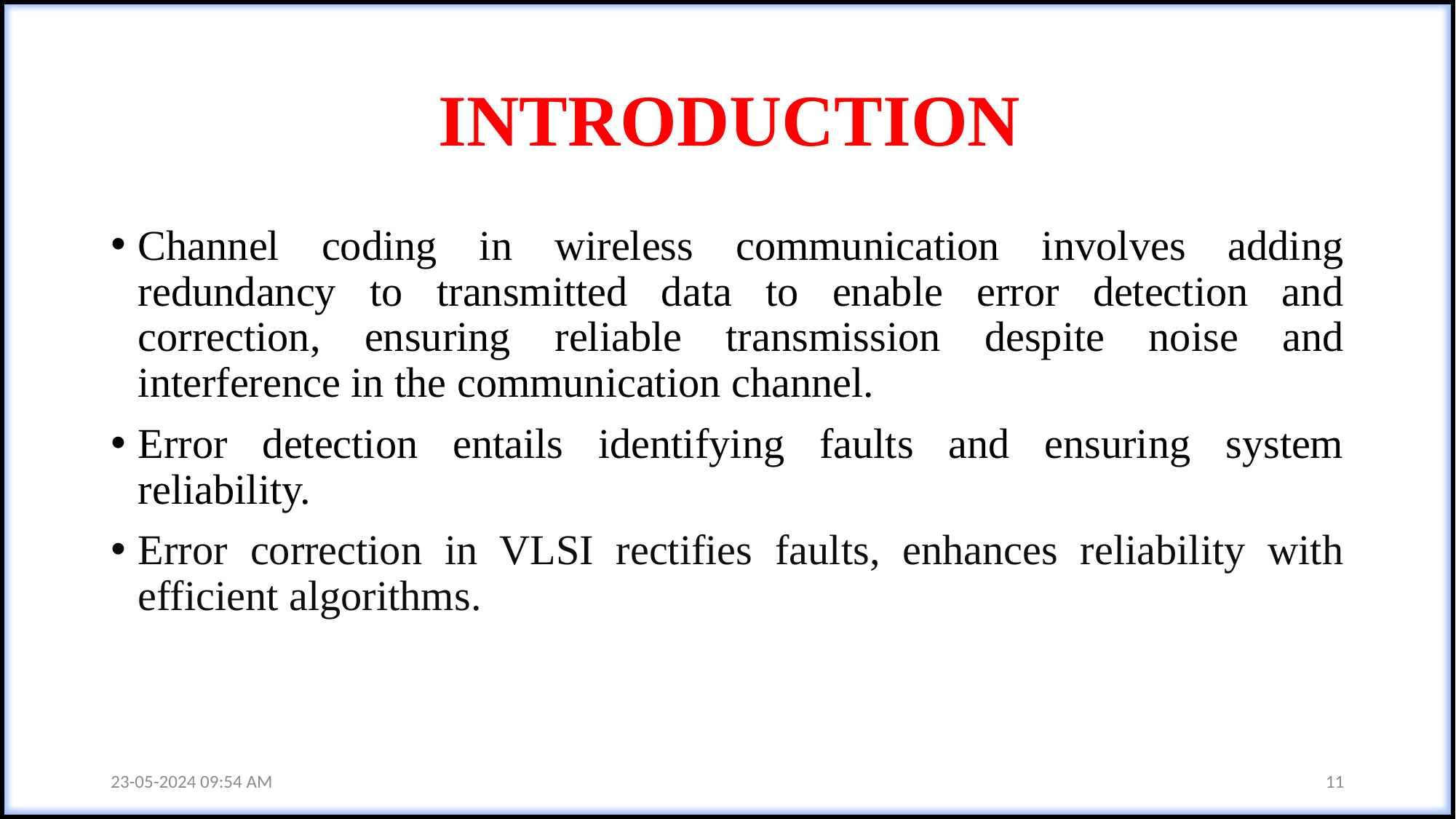

# INTRODUCTION
Channel coding in wireless communication involves adding redundancy to transmitted data to enable error detection and correction, ensuring reliable transmission despite noise and interference in the communication channel.
Error detection entails identifying faults and ensuring system reliability.
Error correction in VLSI rectifies faults, enhances reliability with efficient algorithms.
23-05-2024 09:54 AM
11